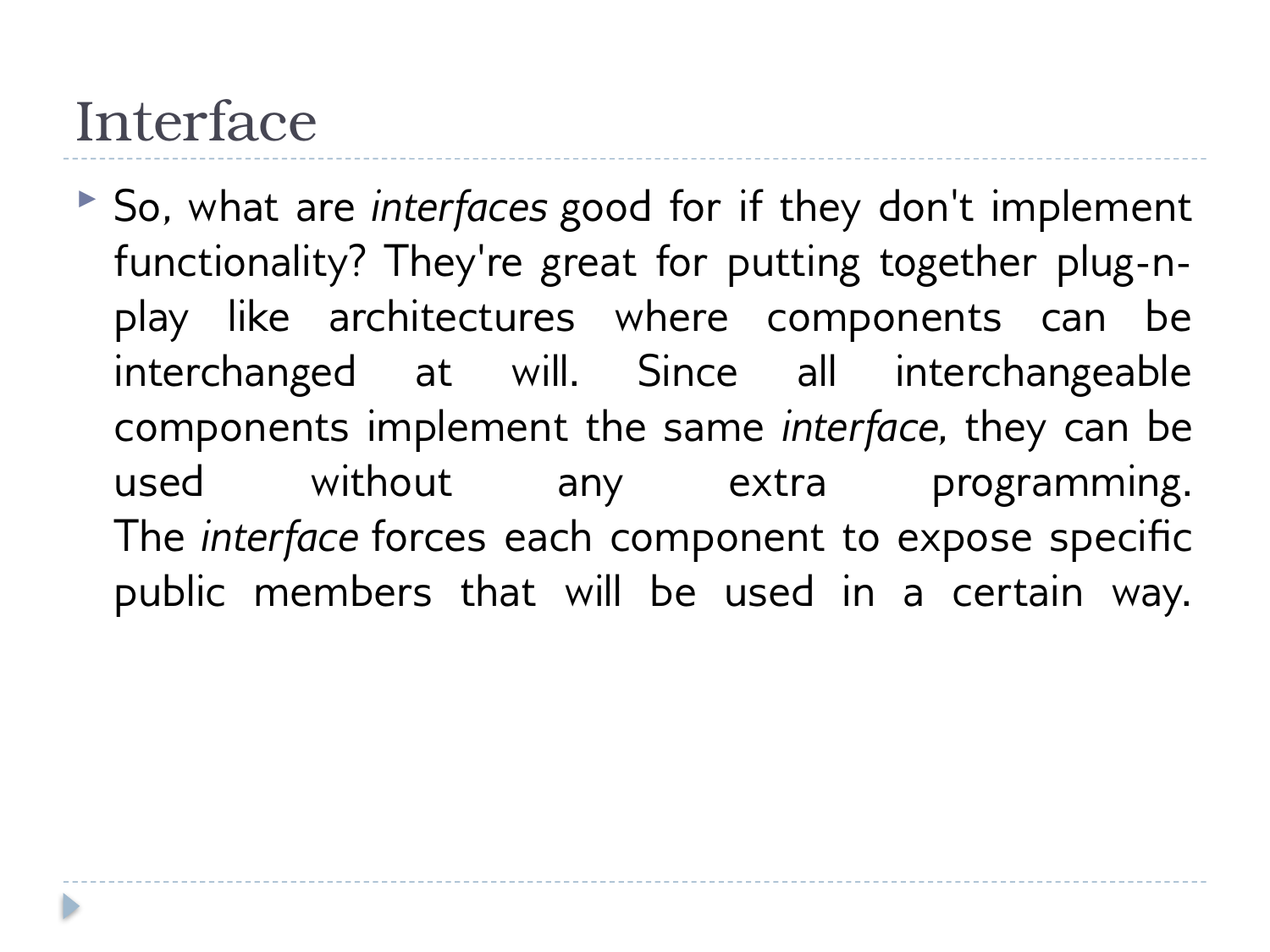

# Interface
So, what are interfaces good for if they don't implement functionality? They're great for putting together plug-n-play like architectures where components can be interchanged at will. Since all interchangeable components implement the same interface, they can be used without any extra programming. The interface forces each component to expose specific public members that will be used in a certain way.